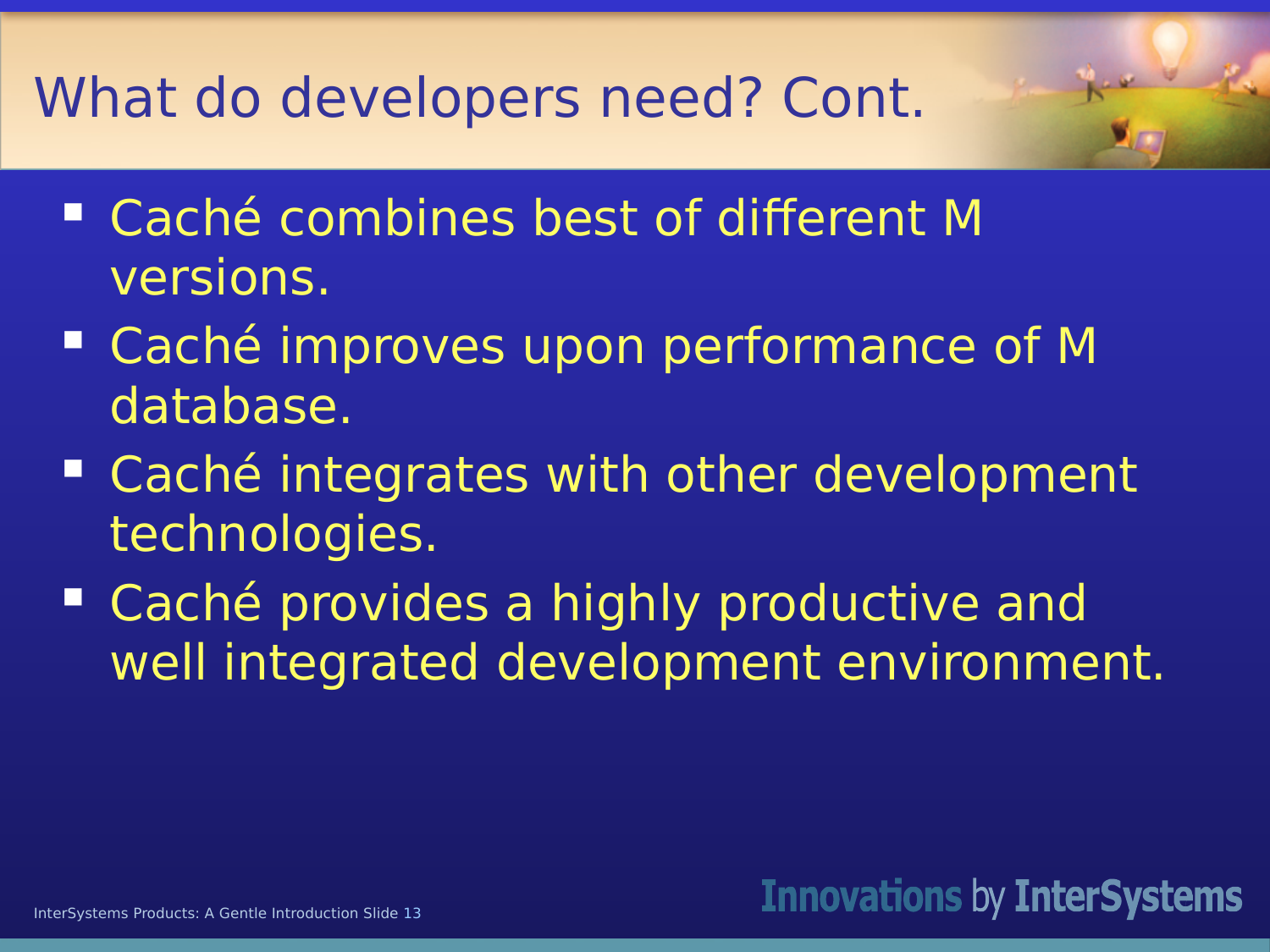

# What do developers need? Cont.
Caché combines best of different M versions.
Caché improves upon performance of M database.
Caché integrates with other development technologies.
Caché provides a highly productive and well integrated development environment.